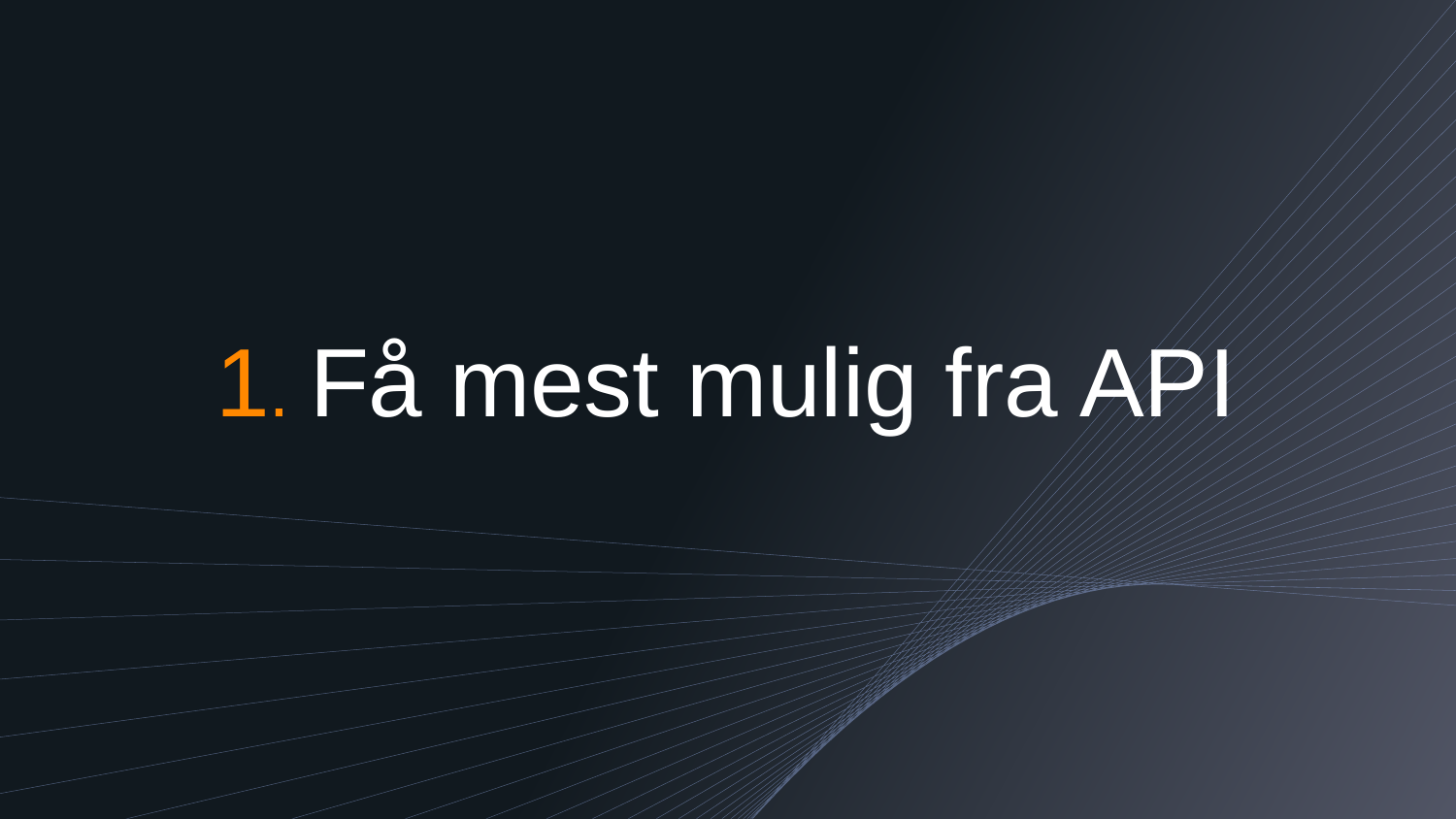

# 1. Få mest mulig fra API